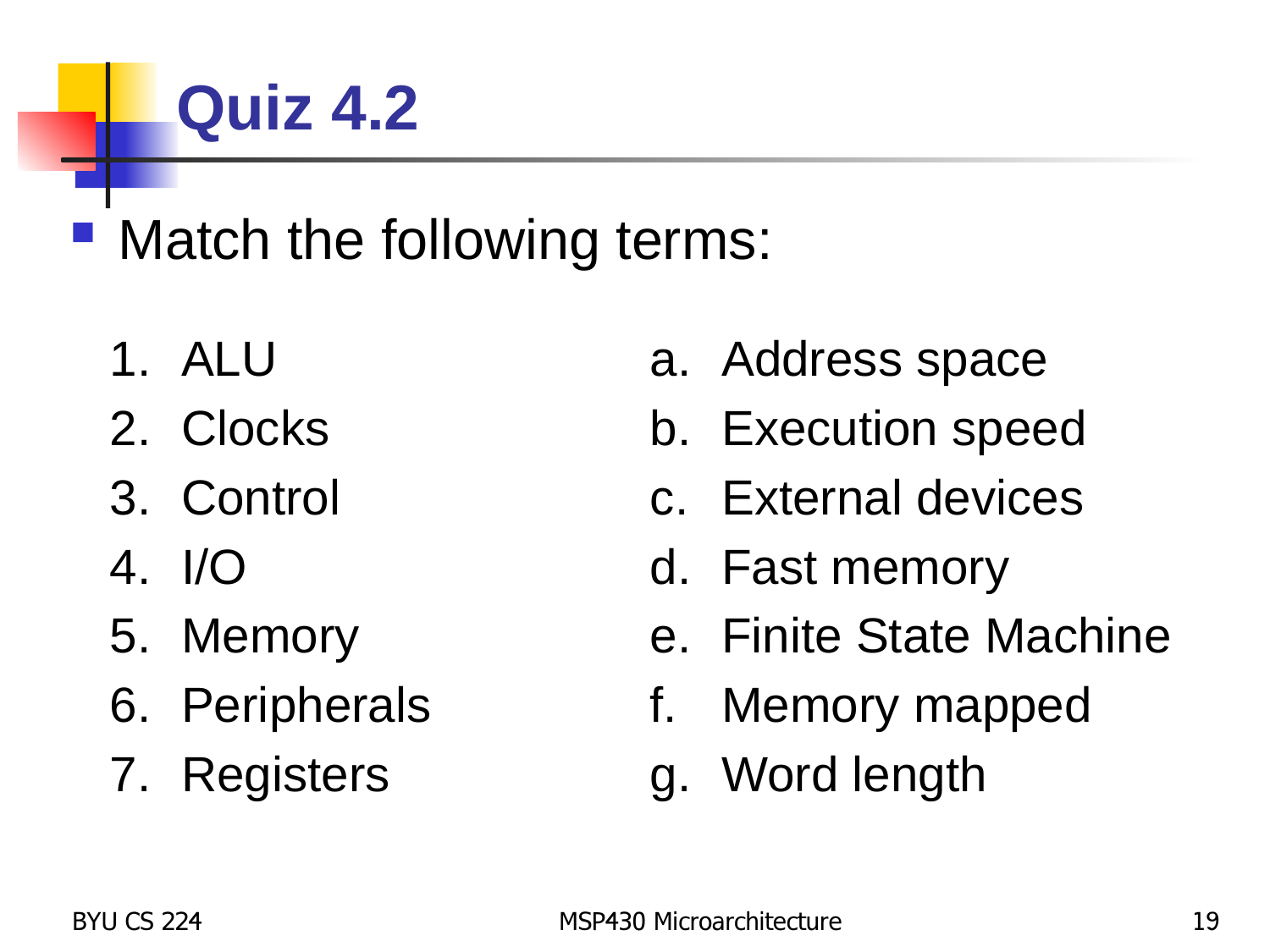

# Quiz 4.2
Match the following terms:
Address space
Execution speed
External devices
Fast memory
Finite State Machine
Memory mapped
Word length

ALU
Clocks
Control
I/O
Memory
Peripherals
Registers
MSP430 Microarchitecture
19
BYU CS 224